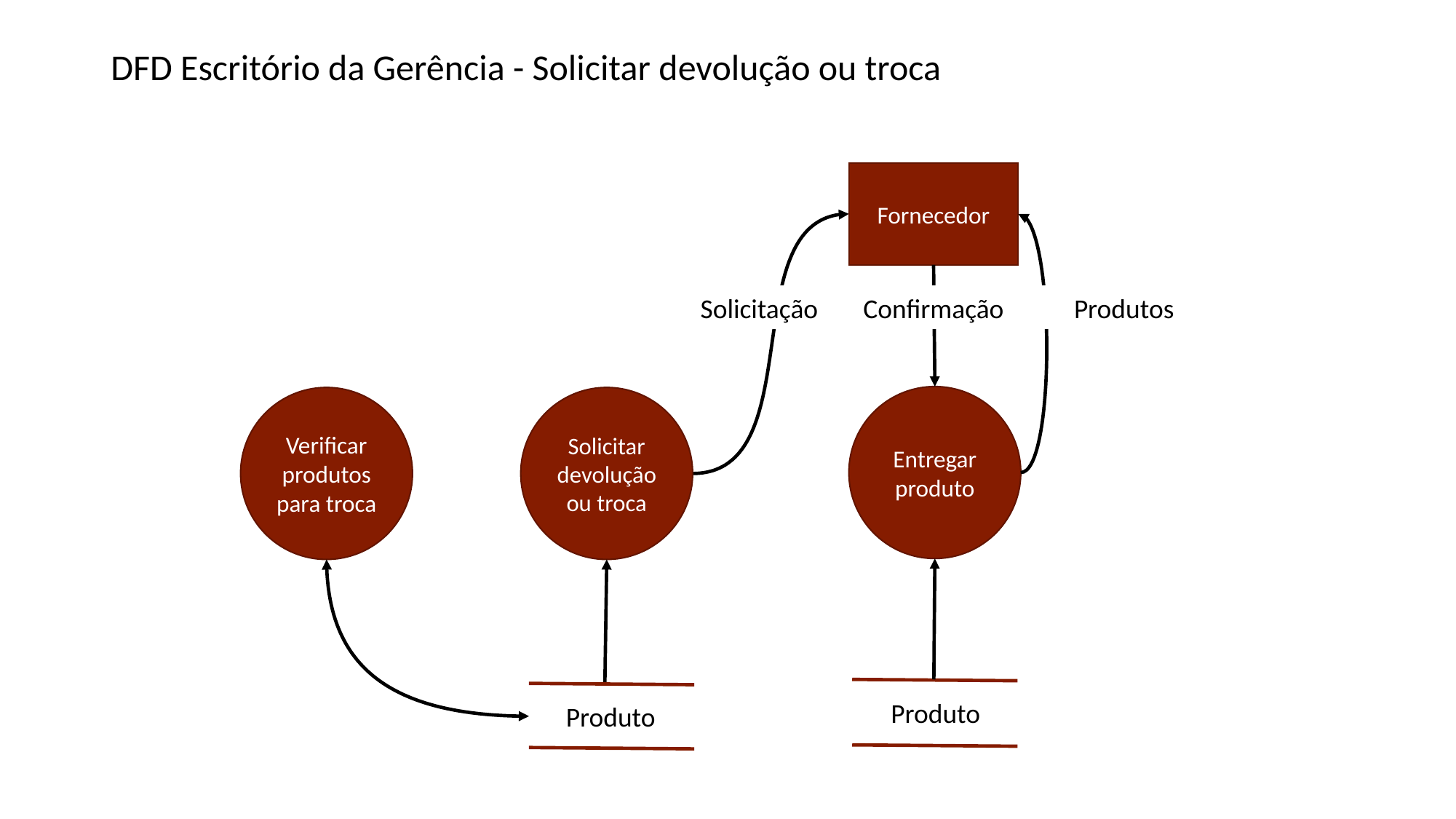

# DFD Escritório da Gerência - Solicitar devolução ou troca
Fornecedor
Solicitação
Confirmação
Produtos
Entregar produto
Verificar produtos para troca
Solicitar devolução ou troca
Produto
Produto